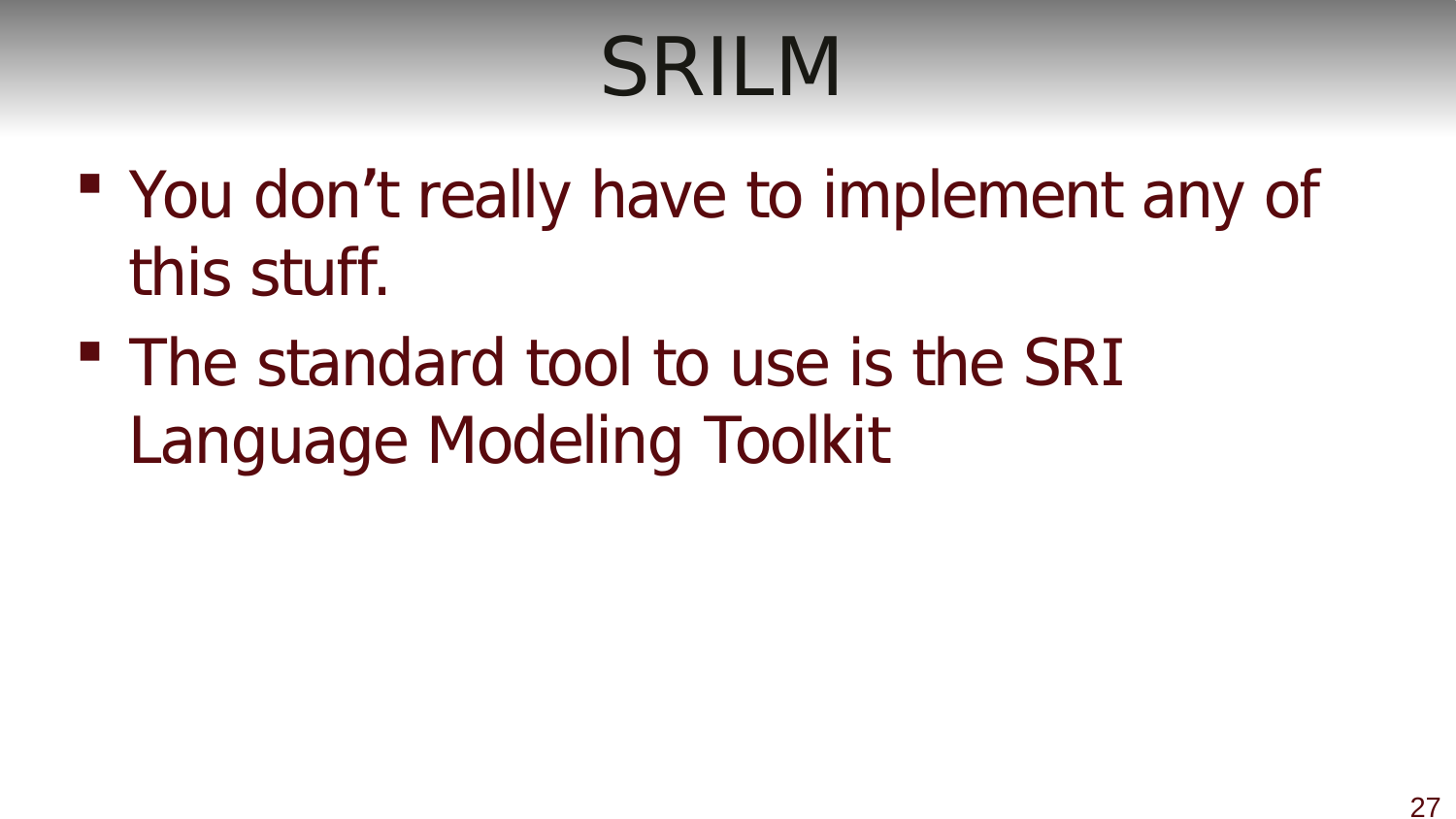

# SRILM
You don’t really have to implement any of this stuff.
The standard tool to use is the SRI Language Modeling Toolkit

27